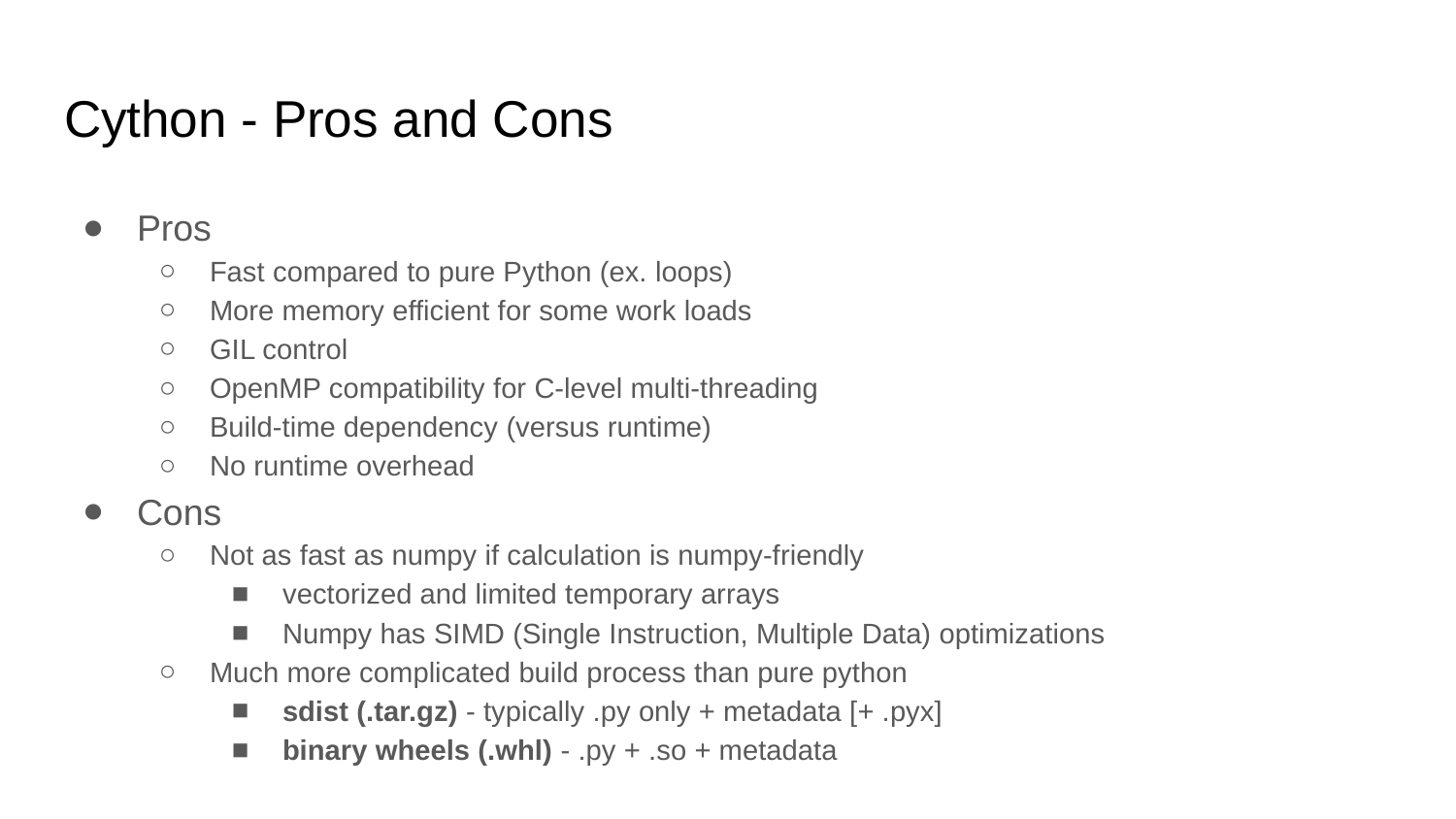

# Cython - Pros and Cons
Pros
Fast compared to pure Python (ex. loops)
More memory efficient for some work loads
GIL control
OpenMP compatibility for C-level multi-threading
Build-time dependency (versus runtime)
No runtime overhead
Cons
Not as fast as numpy if calculation is numpy-friendly
vectorized and limited temporary arrays
Numpy has SIMD (Single Instruction, Multiple Data) optimizations
Much more complicated build process than pure python
sdist (.tar.gz) - typically .py only + metadata [+ .pyx]
binary wheels (.whl) - .py + .so + metadata